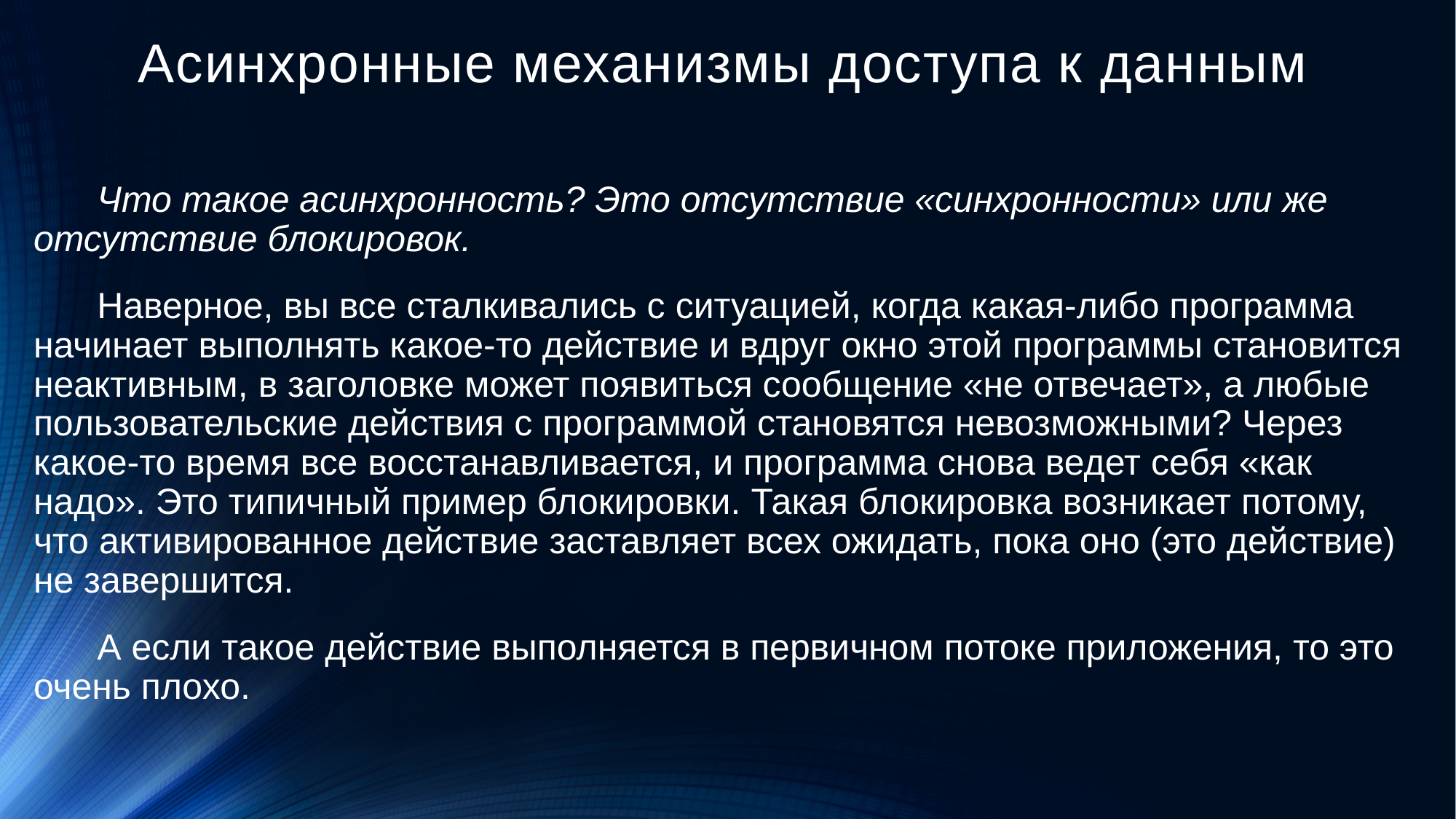

# Асинхронные механизмы доступа к данным
Что такое асинхронность? Это отсутствие «синхронности» или же отсутствие блокировок.
Наверное, вы все сталкивались с ситуацией, когда какая-либо программа начинает выполнять какое-то действие и вдруг окно этой программы становится неактивным, в заголовке может появиться сообщение «не отвечает», а любые пользовательские действия с программой становятся невозможными? Через какое-то время все восстанавливается, и программа снова ведет себя «как надо». Это типичный пример блокировки. Такая блокировка возникает потому, что активированное действие заставляет всех ожидать, пока оно (это действие) не завершится.
А если такое действие выполняется в первичном потоке приложения, то это очень плохо.